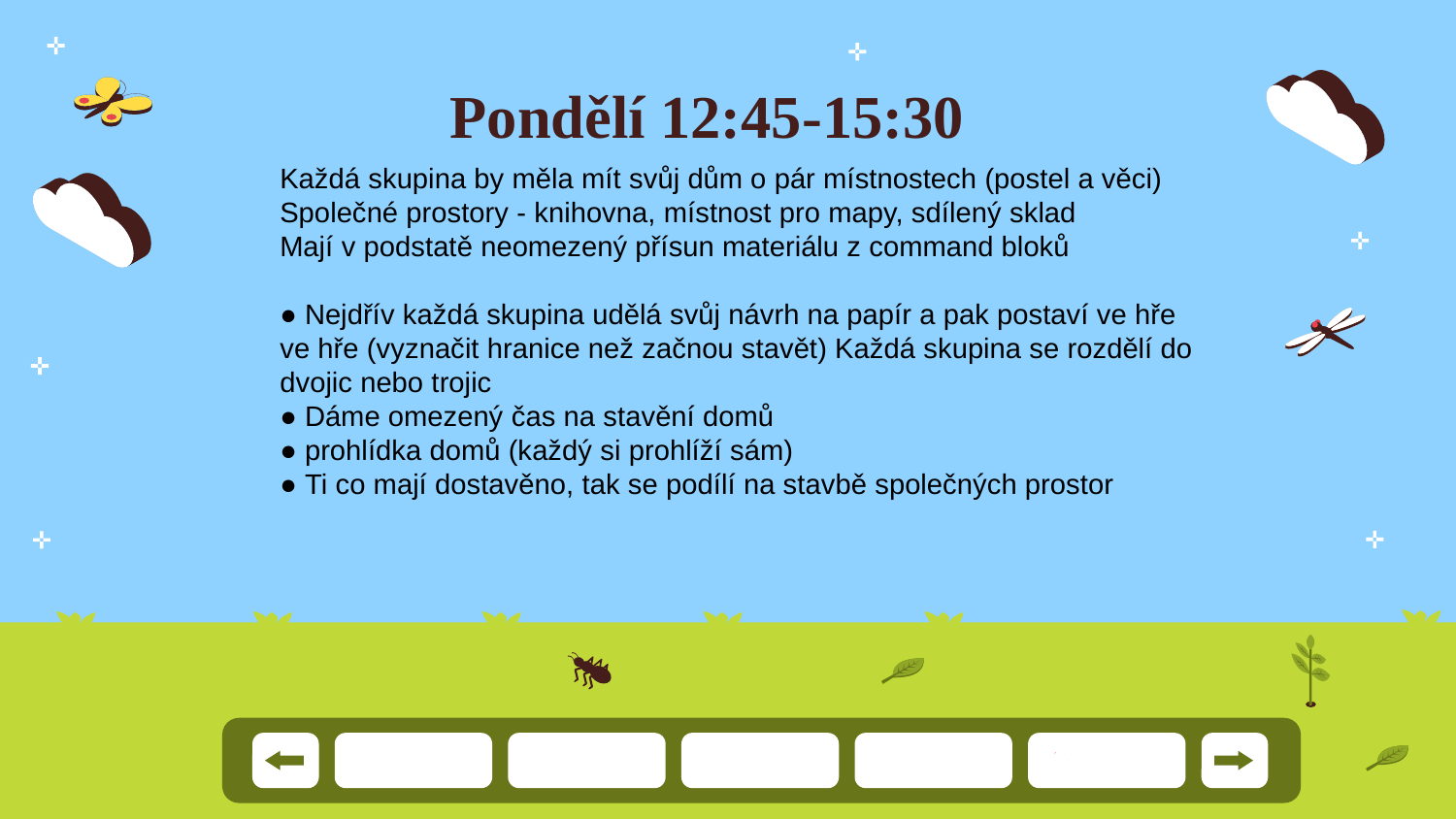

# Pondělí 12:45-15:30
Každá skupina by měla mít svůj dům o pár místnostech (postel a věci)
Společné prostory - knihovna, místnost pro mapy, sdílený sklad
Mají v podstatě neomezený přísun materiálu z command bloků

● Nejdřív každá skupina udělá svůj návrh na papír a pak postaví ve hře ve hře (vyznačit hranice než začnou stavět) Každá skupina se rozdělí do dvojic nebo trojic
● Dáme omezený čas na stavění domů
● prohlídka domů (každý si prohlíží sám)
● Ti co mají dostavěno, tak se podílí na stavbě společných prostor